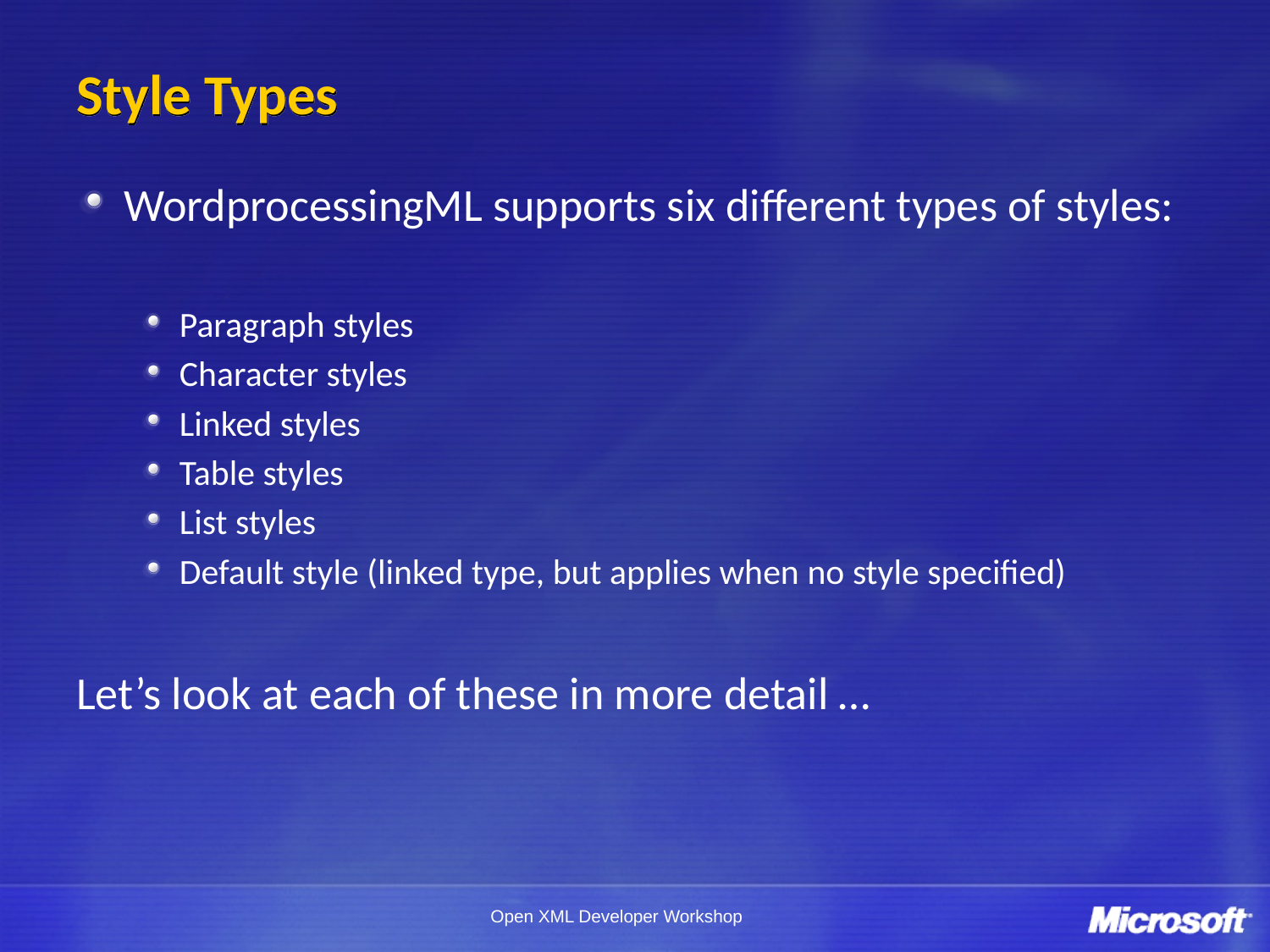

# Style Types
WordprocessingML supports six different types of styles:

Paragraph styles
Character styles
Linked styles
Table styles
List styles
Default style (linked type, but applies when no style specified)

Let’s look at each of these in more detail …